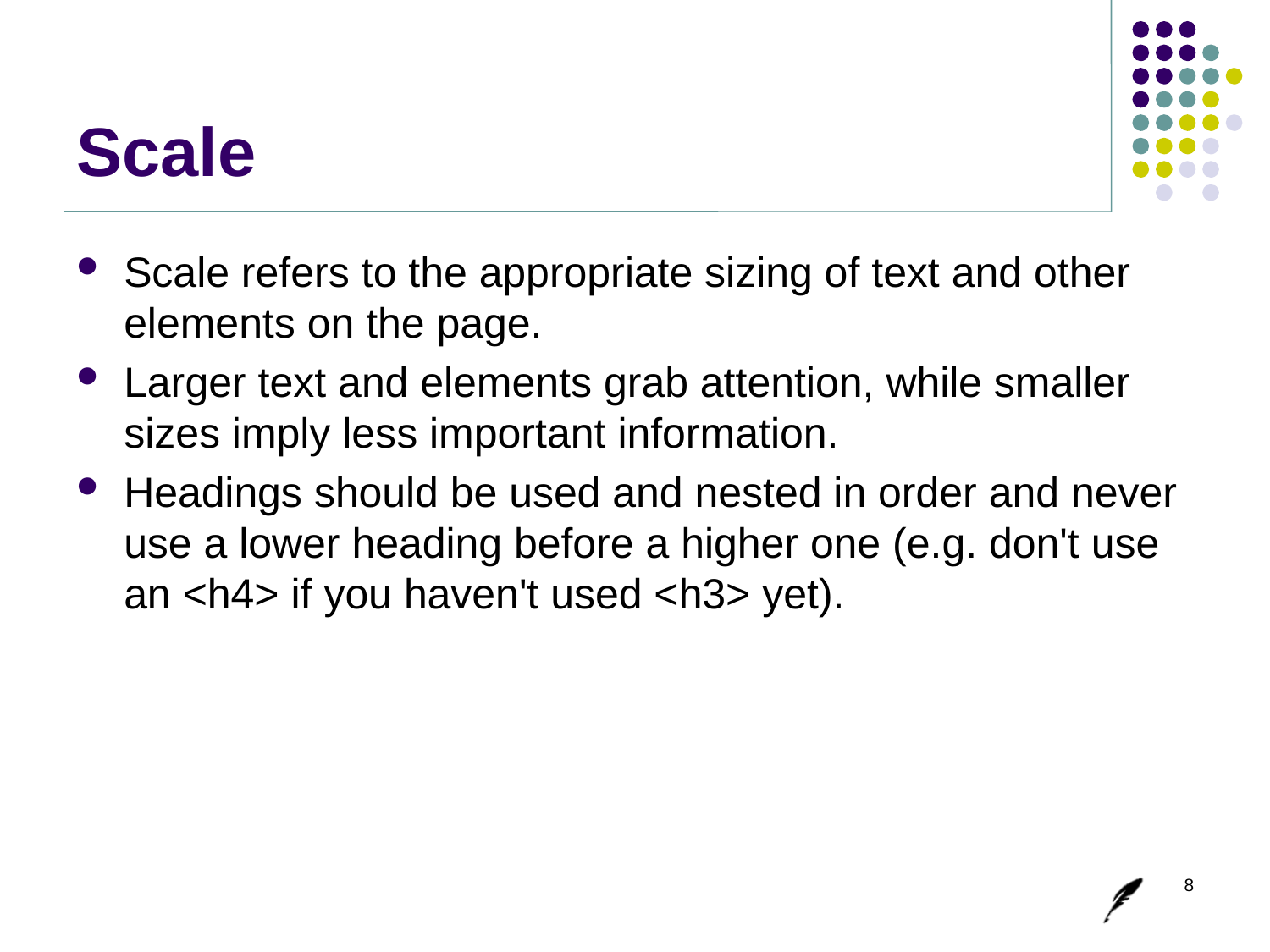

# Scale
Scale refers to the appropriate sizing of text and other elements on the page.
Larger text and elements grab attention, while smaller sizes imply less important information.
Headings should be used and nested in order and never use a lower heading before a higher one (e.g. don't use an <h4> if you haven't used <h3> yet).

8